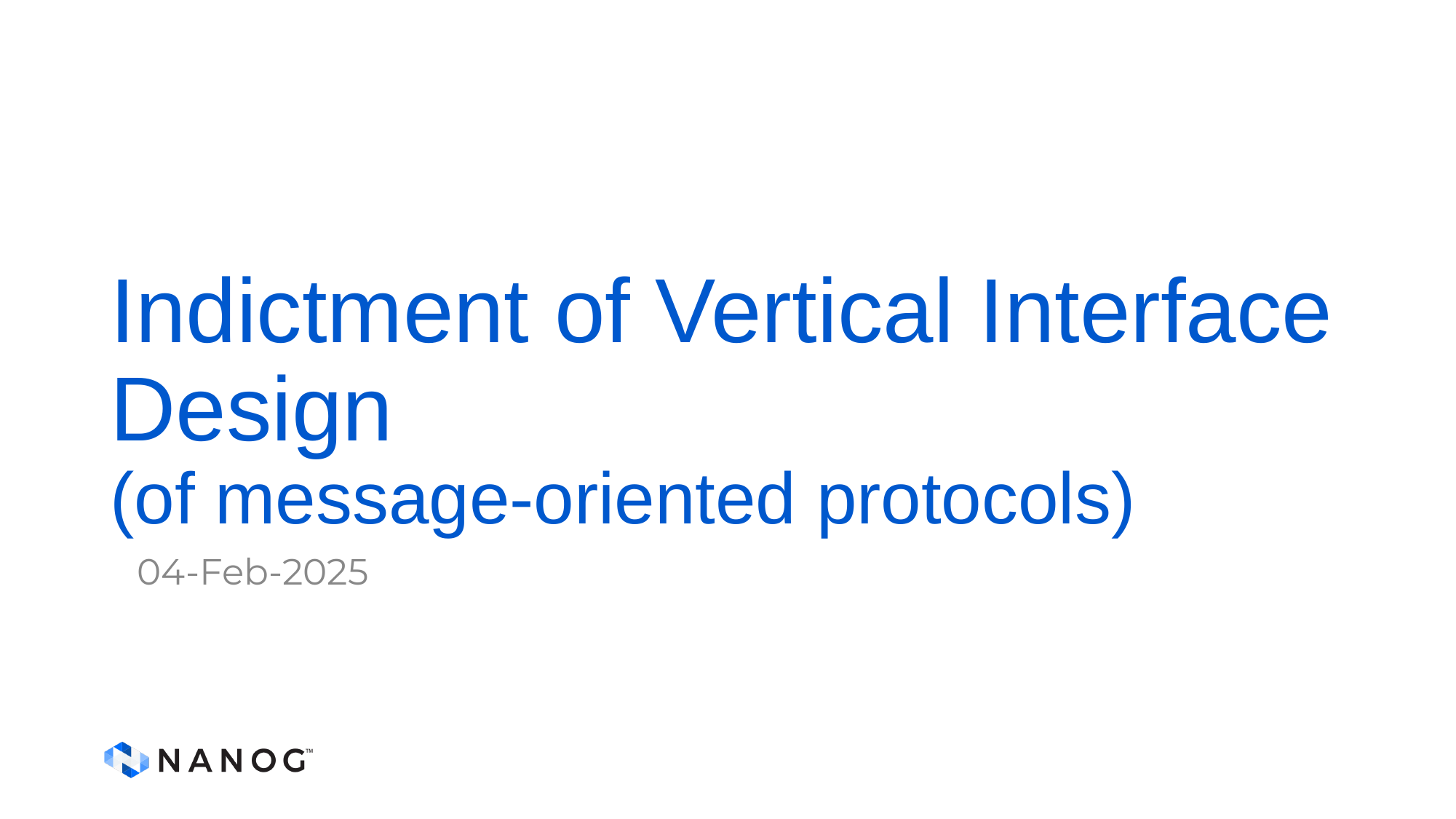

# Indictment of Vertical Interface Design (of message-oriented protocols)
04-Feb-2025